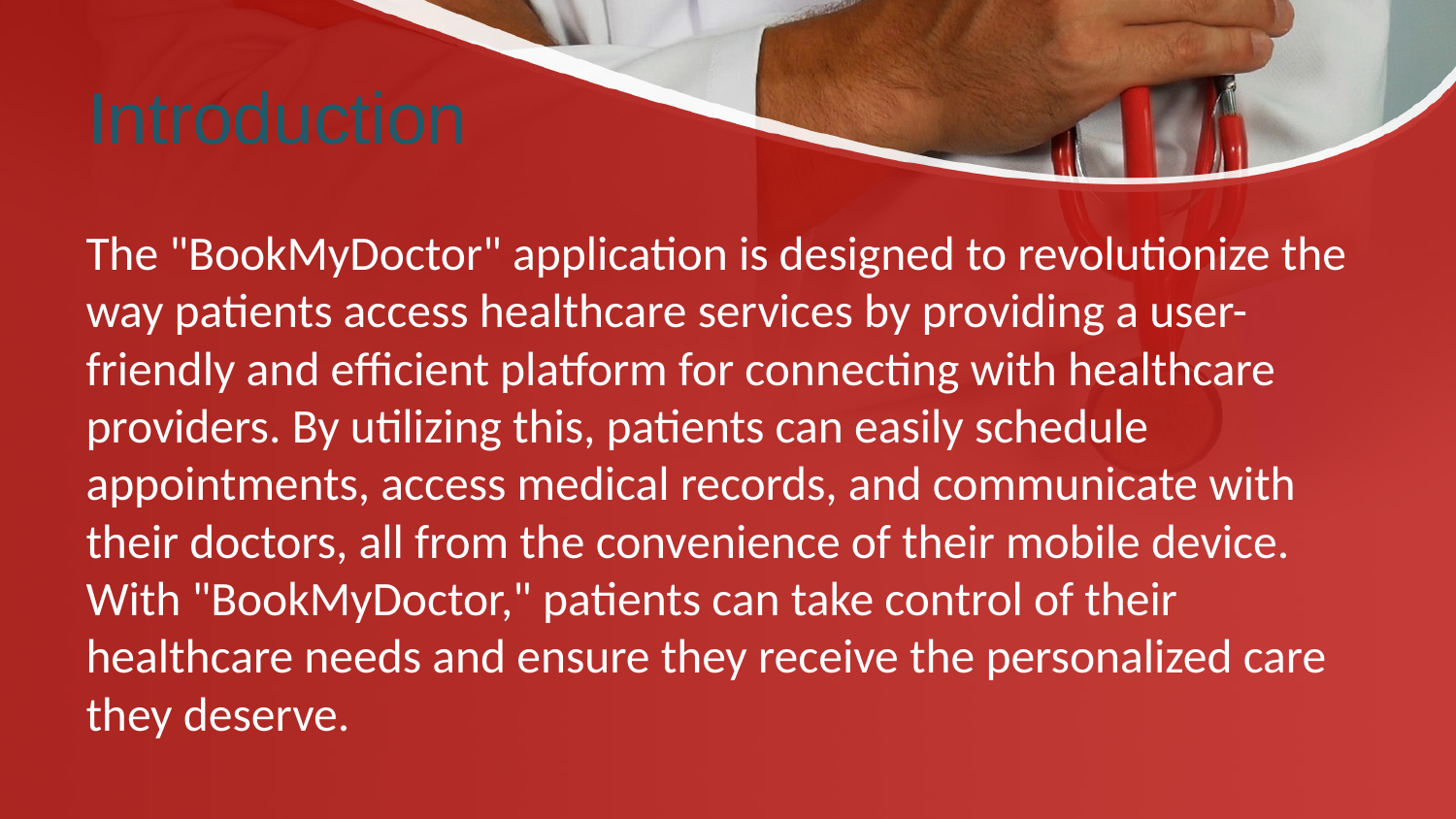

# Introduction
The "BookMyDoctor" application is designed to revolutionize the way patients access healthcare services by providing a user-friendly and efficient platform for connecting with healthcare providers. By utilizing this, patients can easily schedule appointments, access medical records, and communicate with their doctors, all from the convenience of their mobile device. With "BookMyDoctor," patients can take control of their healthcare needs and ensure they receive the personalized care they deserve.